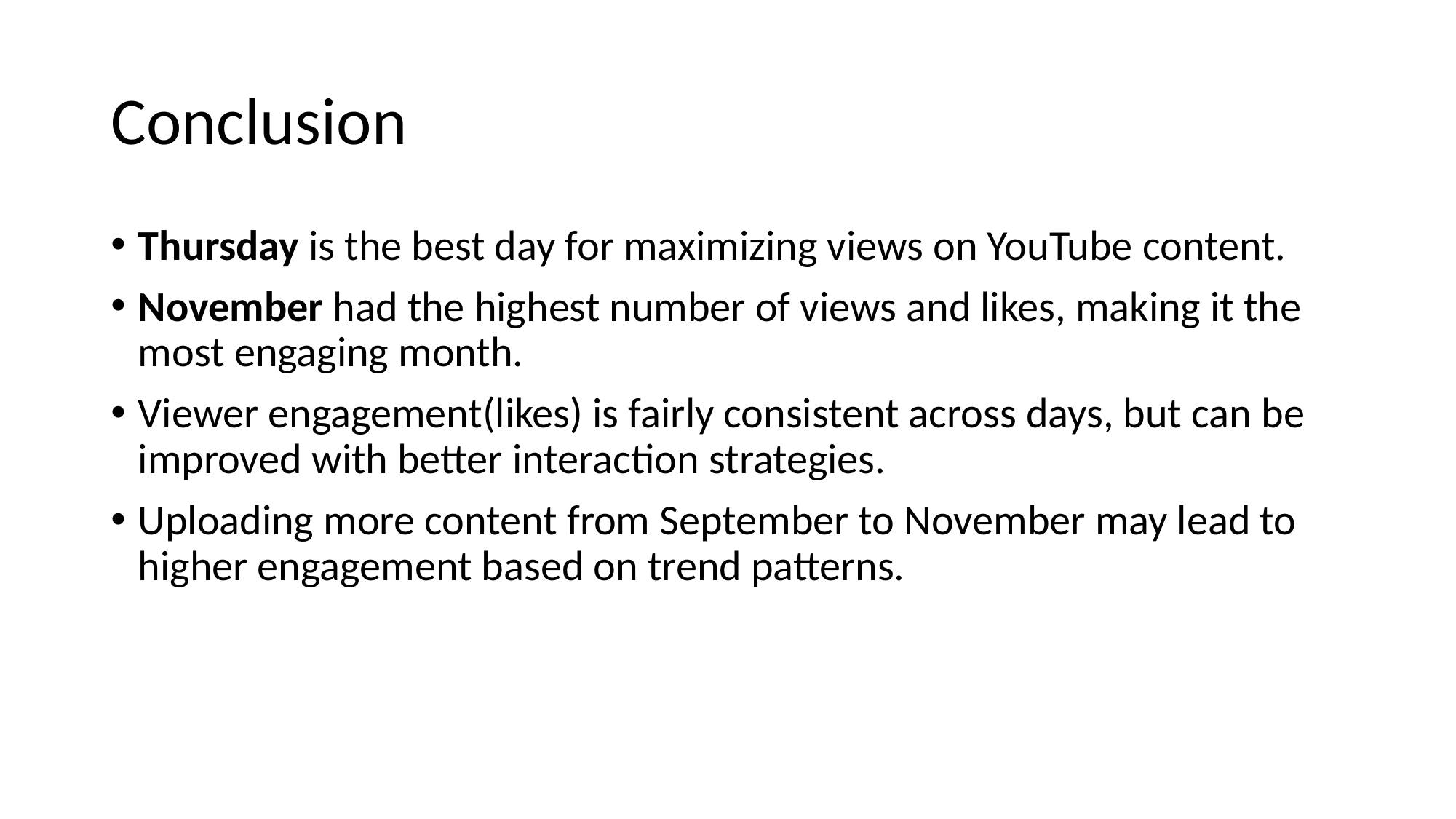

# Conclusion
Thursday is the best day for maximizing views on YouTube content.
November had the highest number of views and likes, making it the most engaging month.
Viewer engagement(likes) is fairly consistent across days, but can be improved with better interaction strategies.
Uploading more content from September to November may lead to higher engagement based on trend patterns.